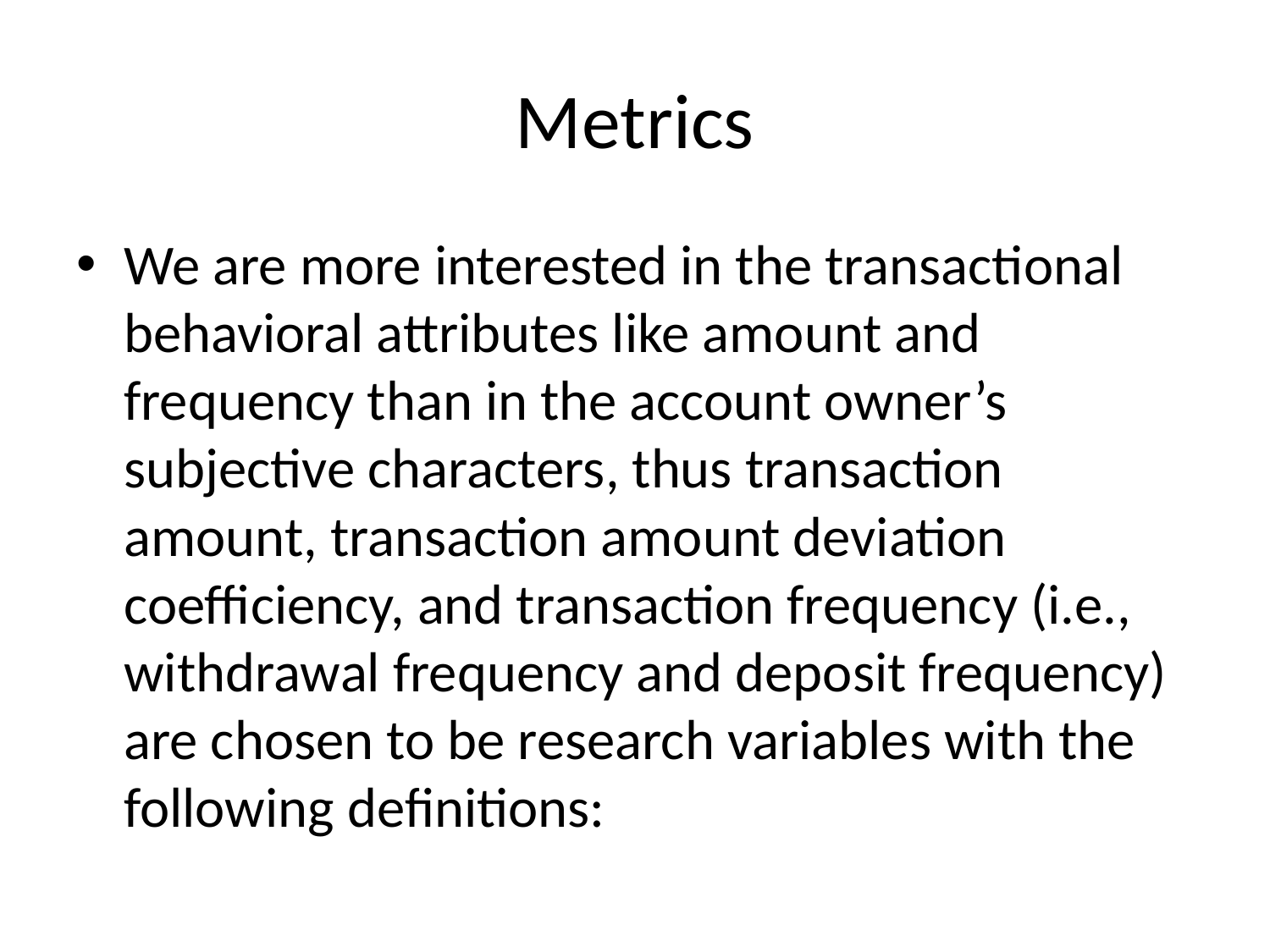

# Metrics
We are more interested in the transactional behavioral attributes like amount and frequency than in the account owner’s subjective characters, thus transaction amount, transaction amount deviation coefficiency, and transaction frequency (i.e., withdrawal frequency and deposit frequency) are chosen to be research variables with the following definitions: